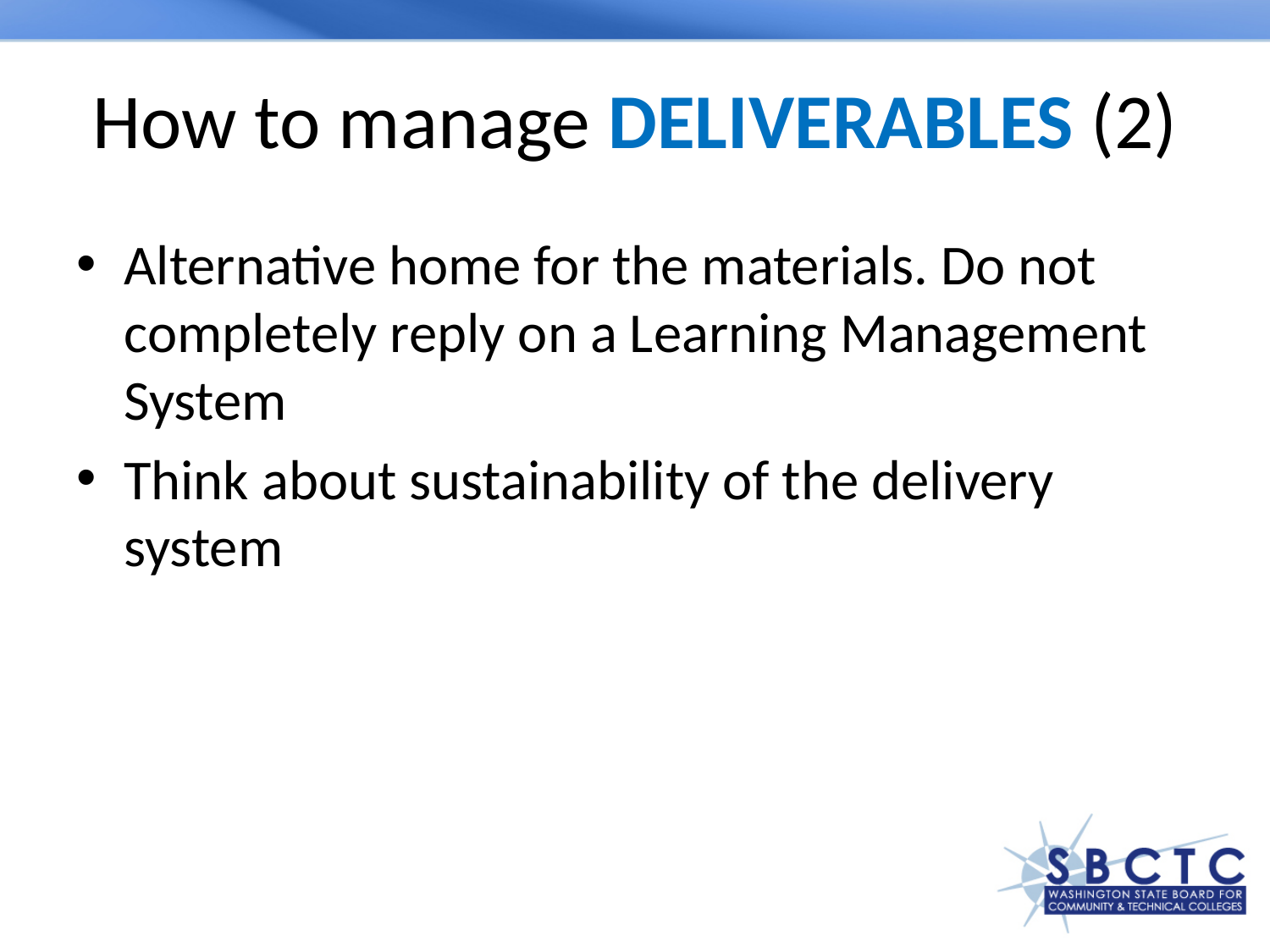

# How to manage DELIVERABLES (2)
Alternative home for the materials. Do not completely reply on a Learning Management System
Think about sustainability of the delivery system